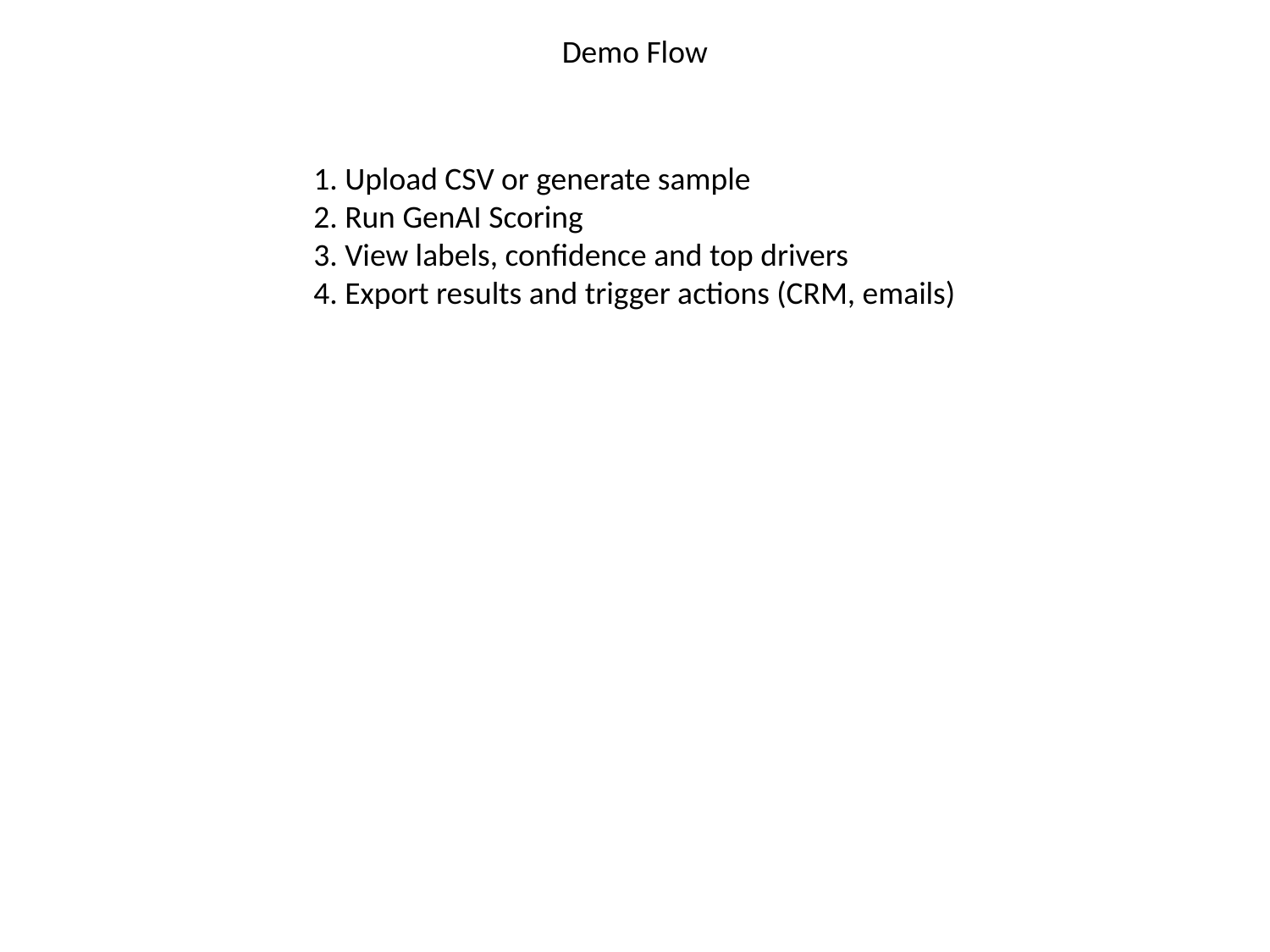

Demo Flow
#
1. Upload CSV or generate sample
2. Run GenAI Scoring
3. View labels, confidence and top drivers
4. Export results and trigger actions (CRM, emails)